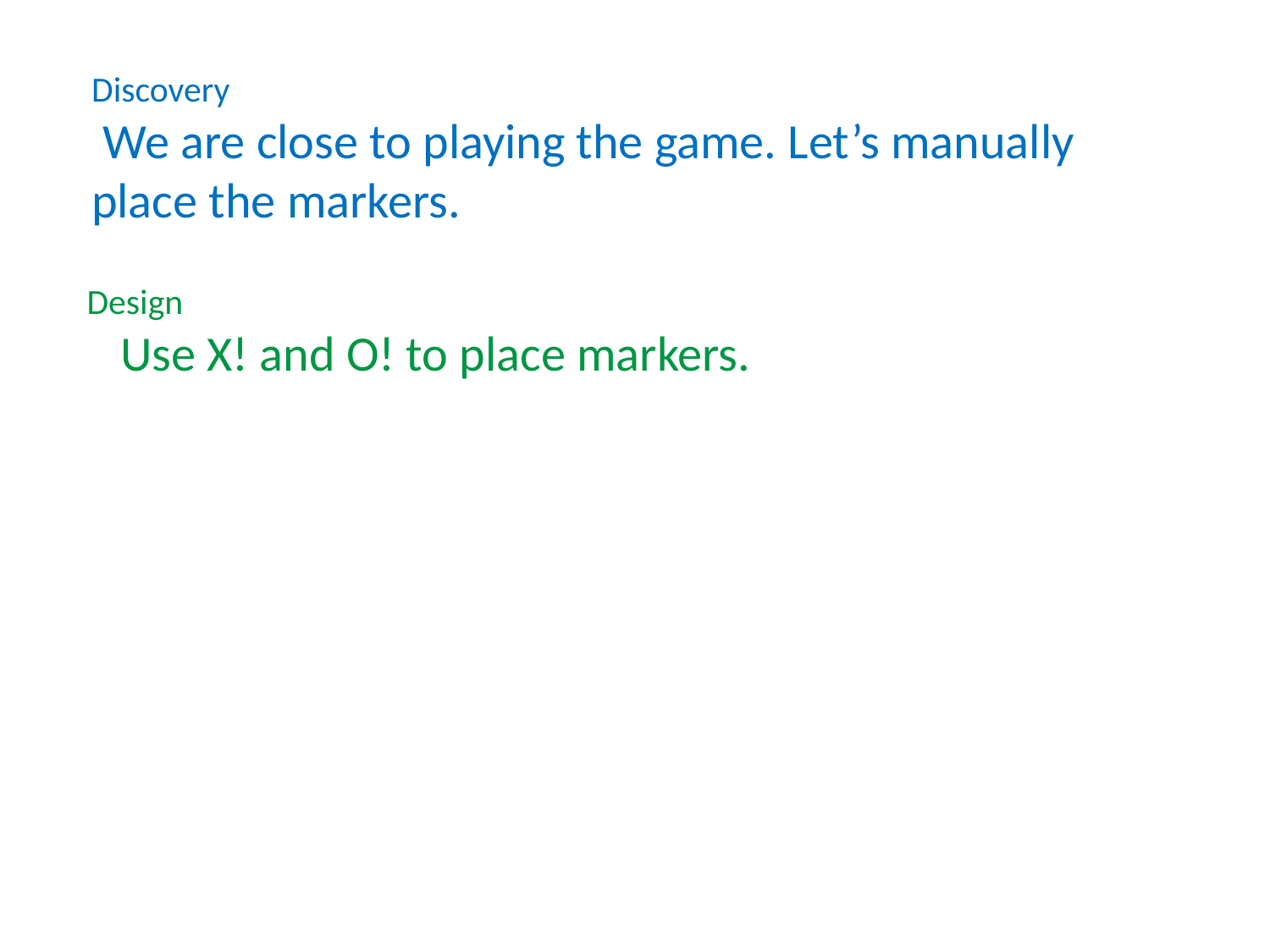

Discovery
 We are close to playing the game. Let’s manually place the markers.
Design
   Use X! and O! to place markers.